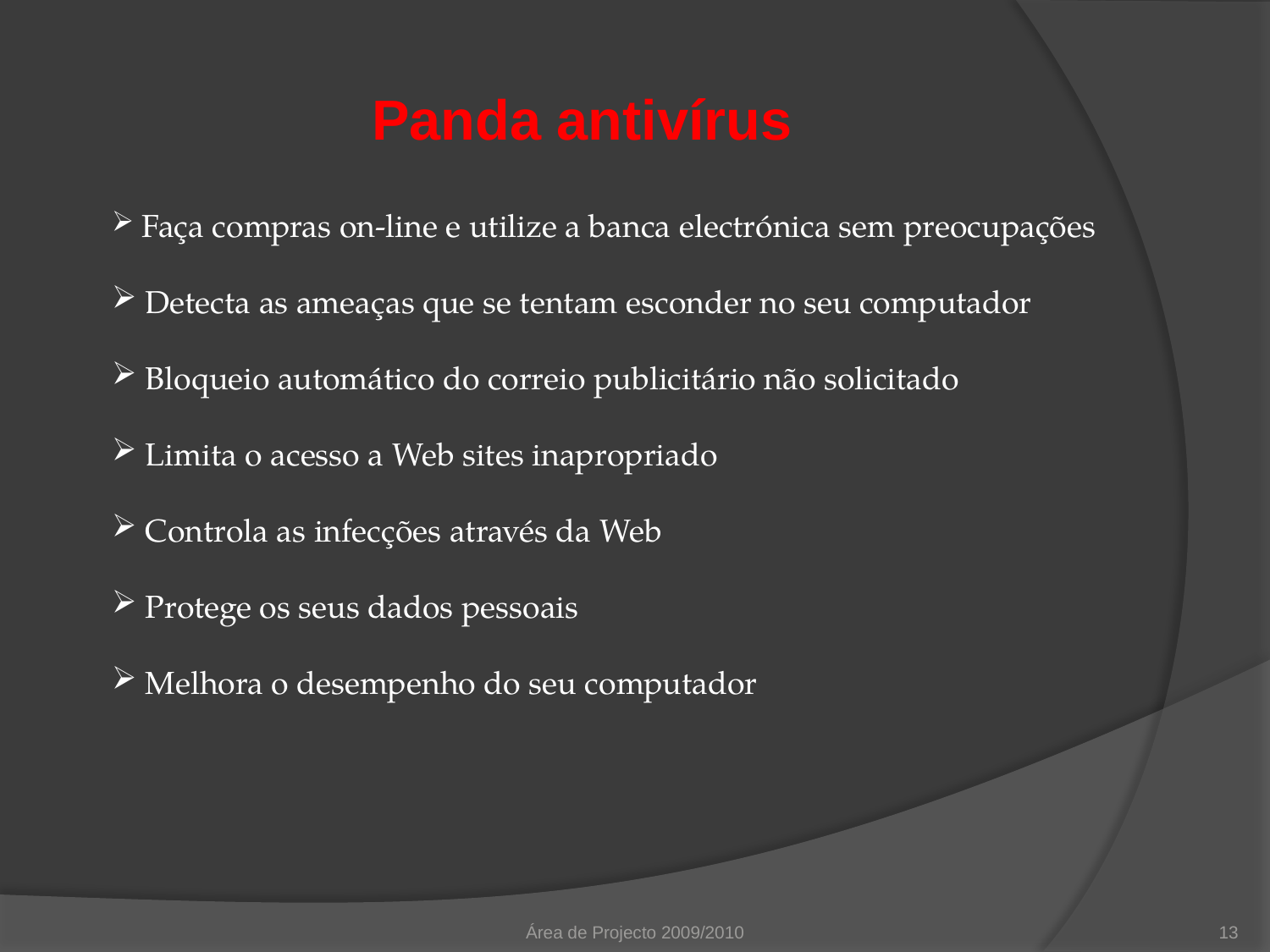

# Panda antivírus
 Faça compras on-line e utilize a banca electrónica sem preocupações

 Detecta as ameaças que se tentam esconder no seu computador
 Bloqueio automático do correio publicitário não solicitado

 Limita o acesso a Web sites inapropriado

 Controla as infecções através da Web

 Protege os seus dados pessoais

 Melhora o desempenho do seu computador

Área de Projecto 2009/2010
13